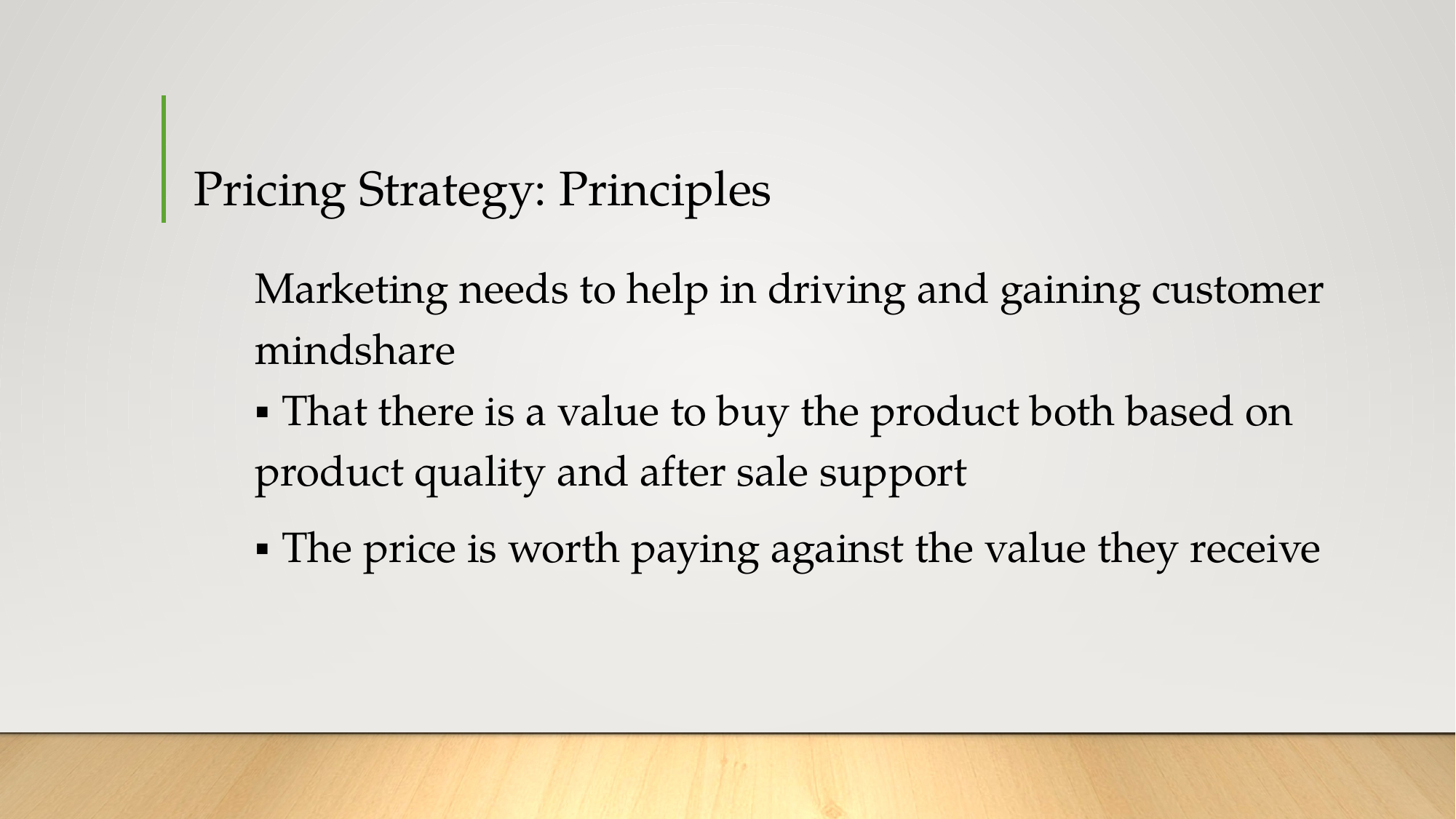

# Pricing Strategy: Principles
Marketing needs to help in driving and gaining customer mindshare
▪ That there is a value to buy the product both based on product quality and after sale support
▪ The price is worth paying against the value they receive